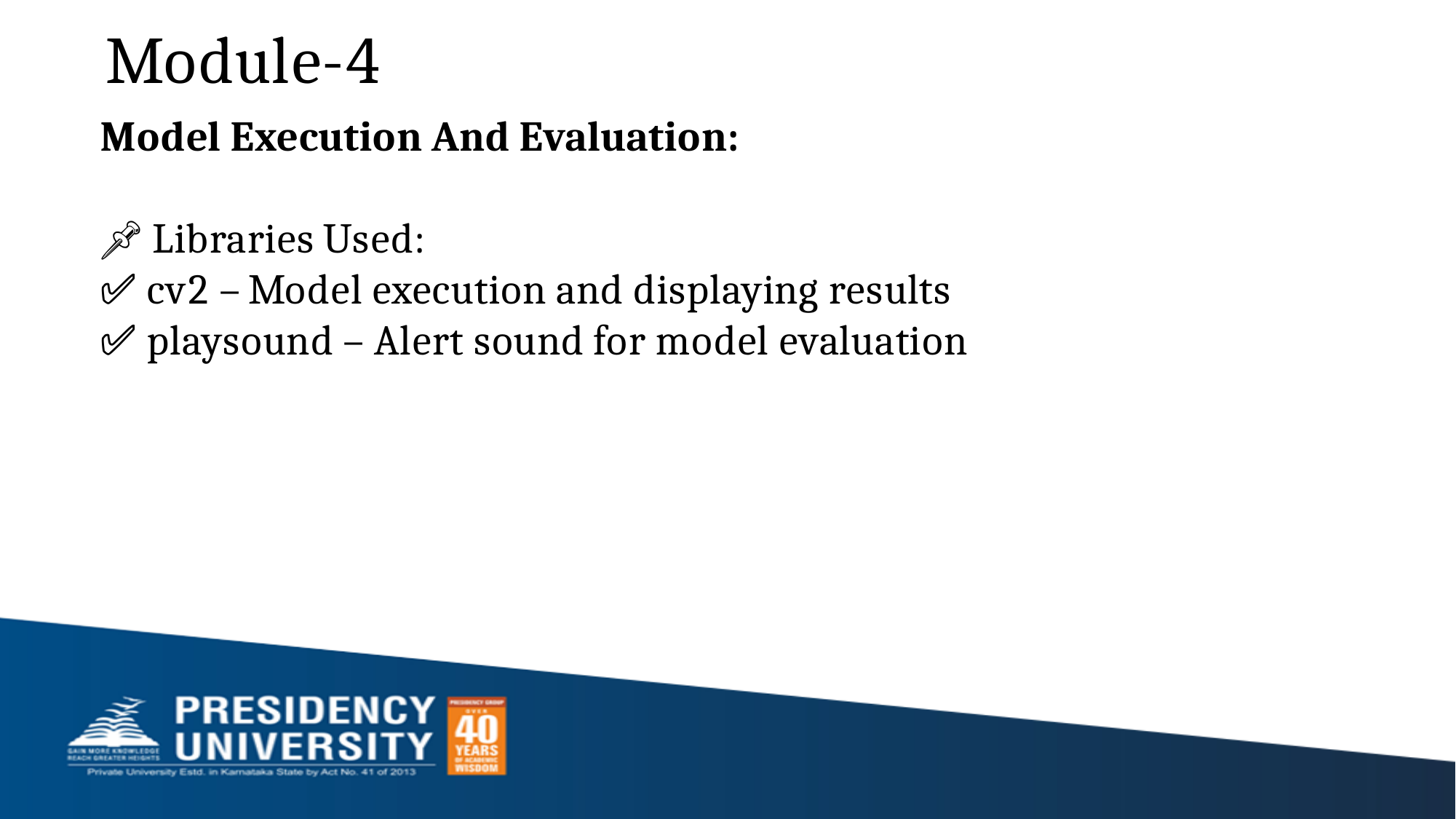

# Module-4
Model Execution And Evaluation:

📌 Libraries Used:
✅ cv2 – Model execution and displaying results
✅ playsound – Alert sound for model evaluation